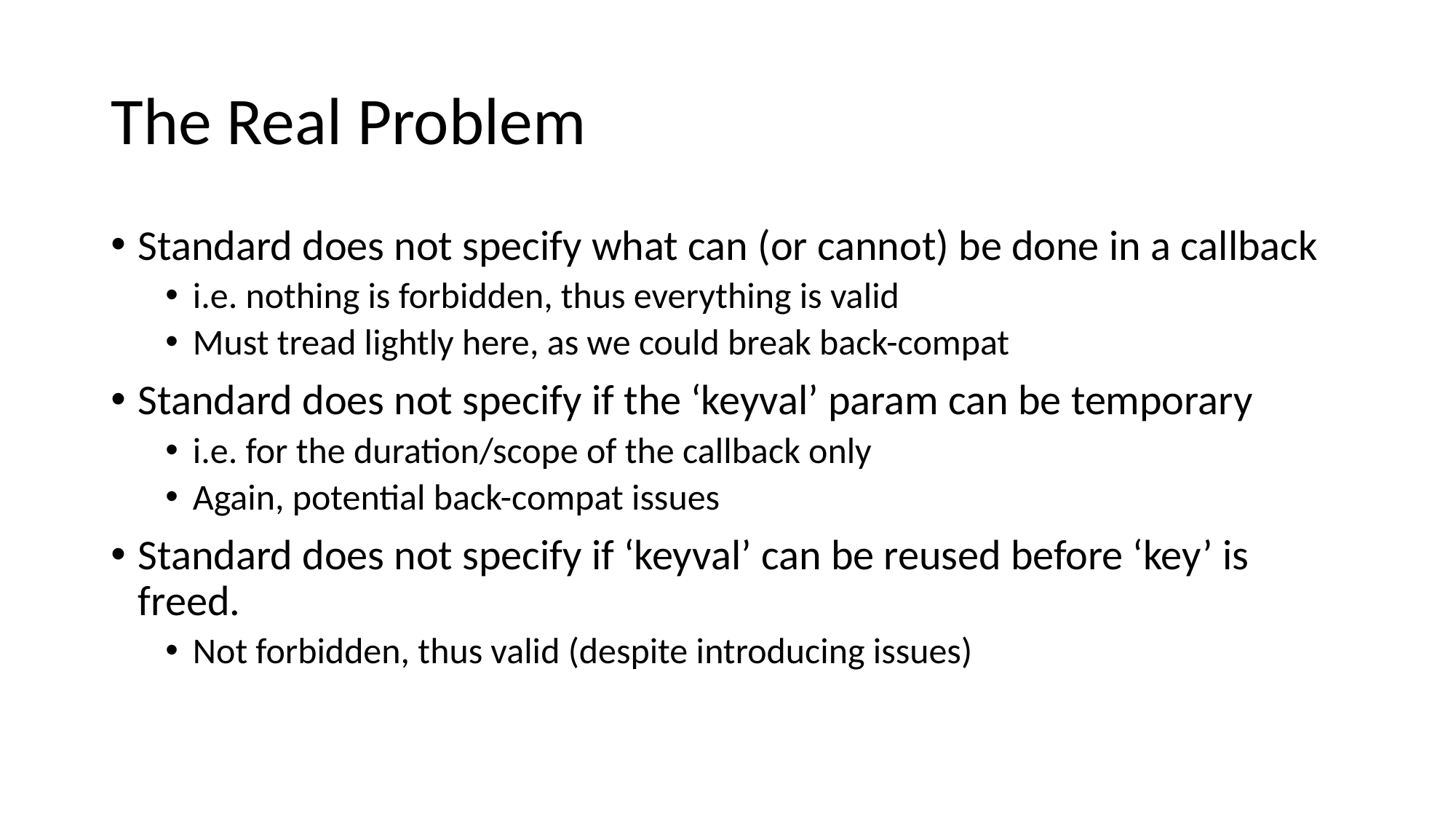

# The Real Problem
Standard does not specify what can (or cannot) be done in a callback
i.e. nothing is forbidden, thus everything is valid
Must tread lightly here, as we could break back-compat
Standard does not specify if the ‘keyval’ param can be temporary
i.e. for the duration/scope of the callback only
Again, potential back-compat issues
Standard does not specify if ‘keyval’ can be reused before ‘key’ is freed.
Not forbidden, thus valid (despite introducing issues)